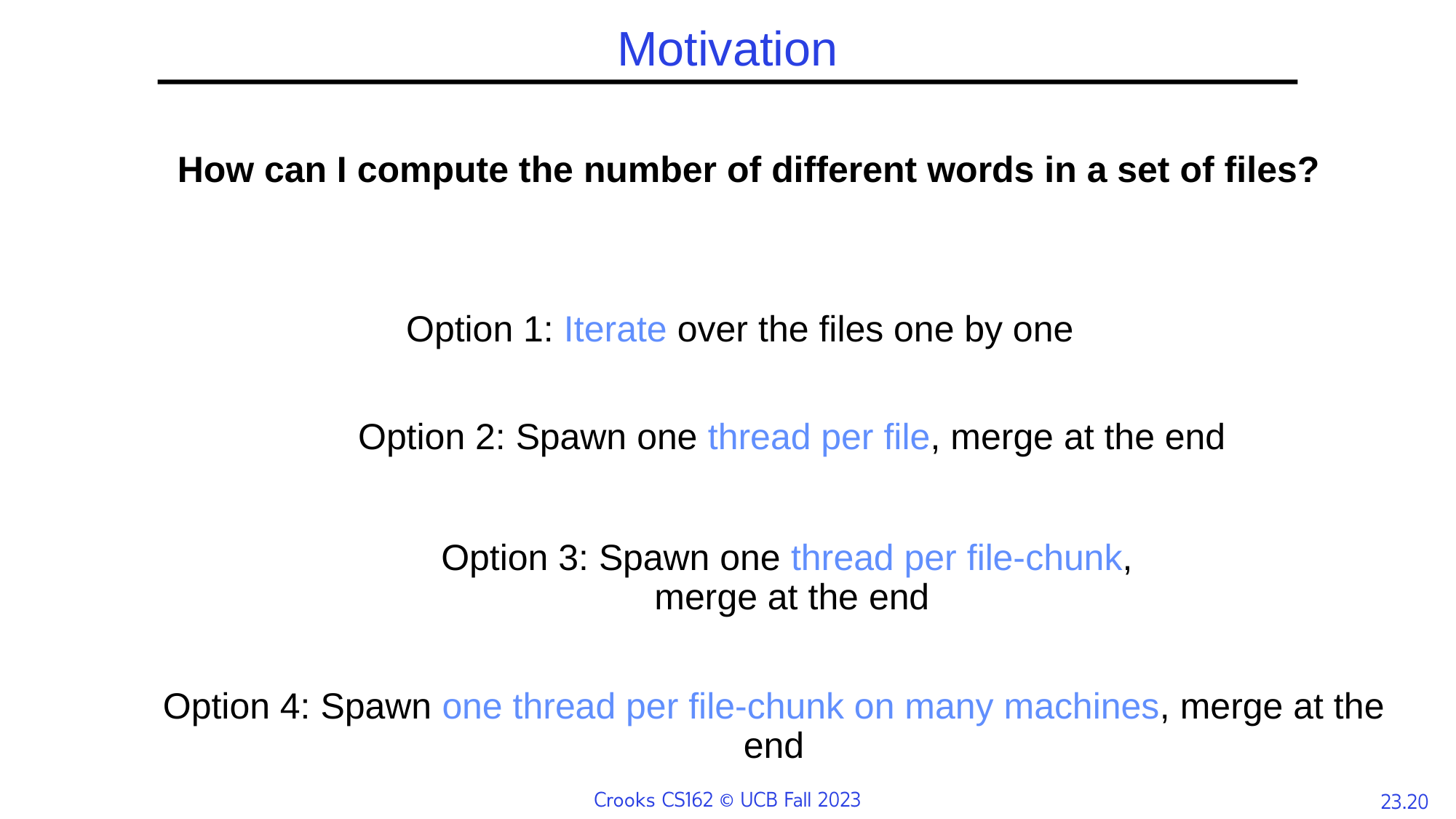

# Motivation
How can I compute the number of different words in a set of files?
Option 1: Iterate over the files one by one
Option 2: Spawn one thread per file, merge at the end
Option 3: Spawn one thread per file-chunk,
merge at the end
Option 4: Spawn one thread per file-chunk on many machines, merge at the end